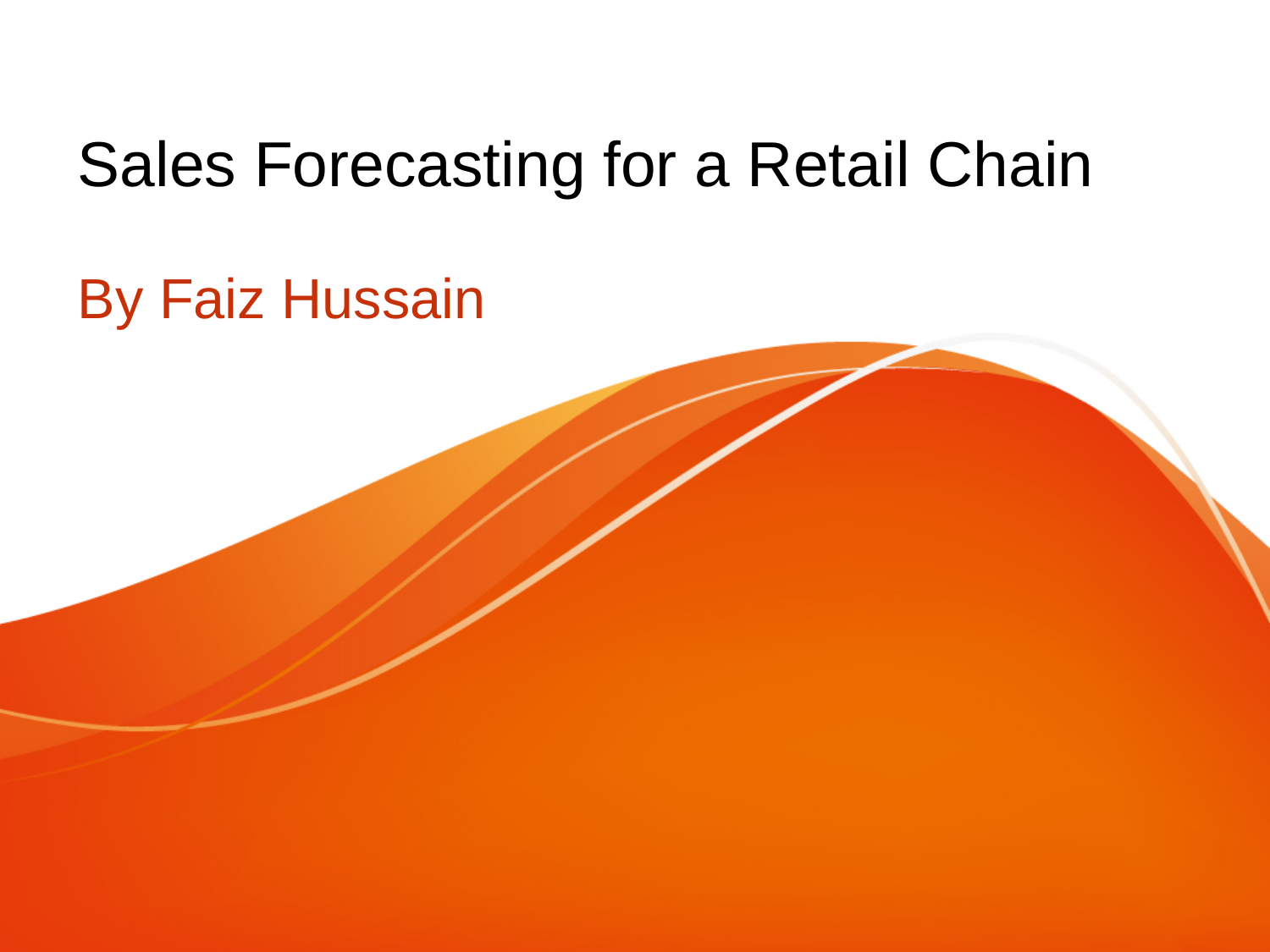

# Sales Forecasting for a Retail Chain
By Faiz Hussain